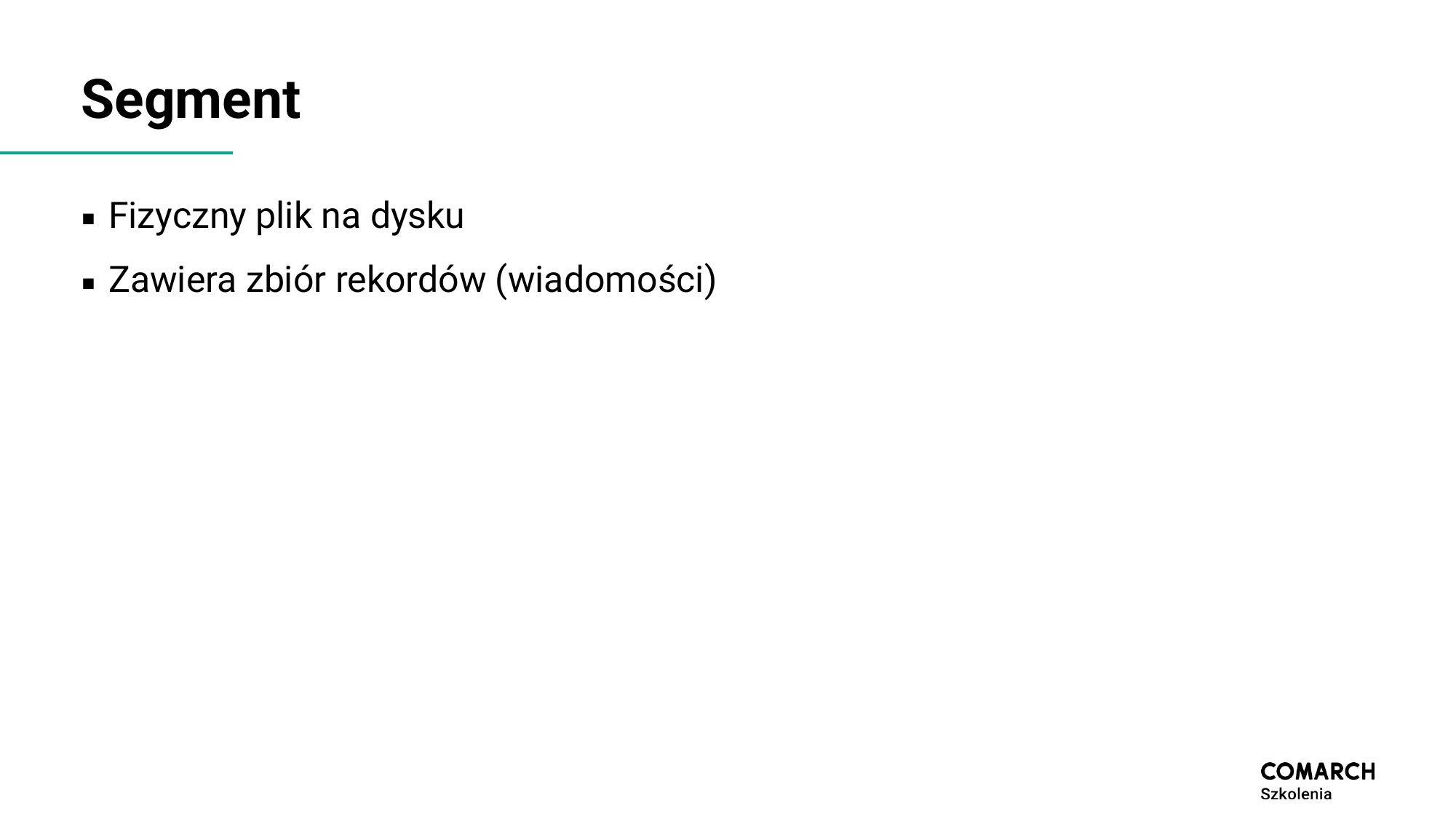

# Segment
Fizyczny plik na dysku
Zawiera zbiór rekordów (wiadomości)